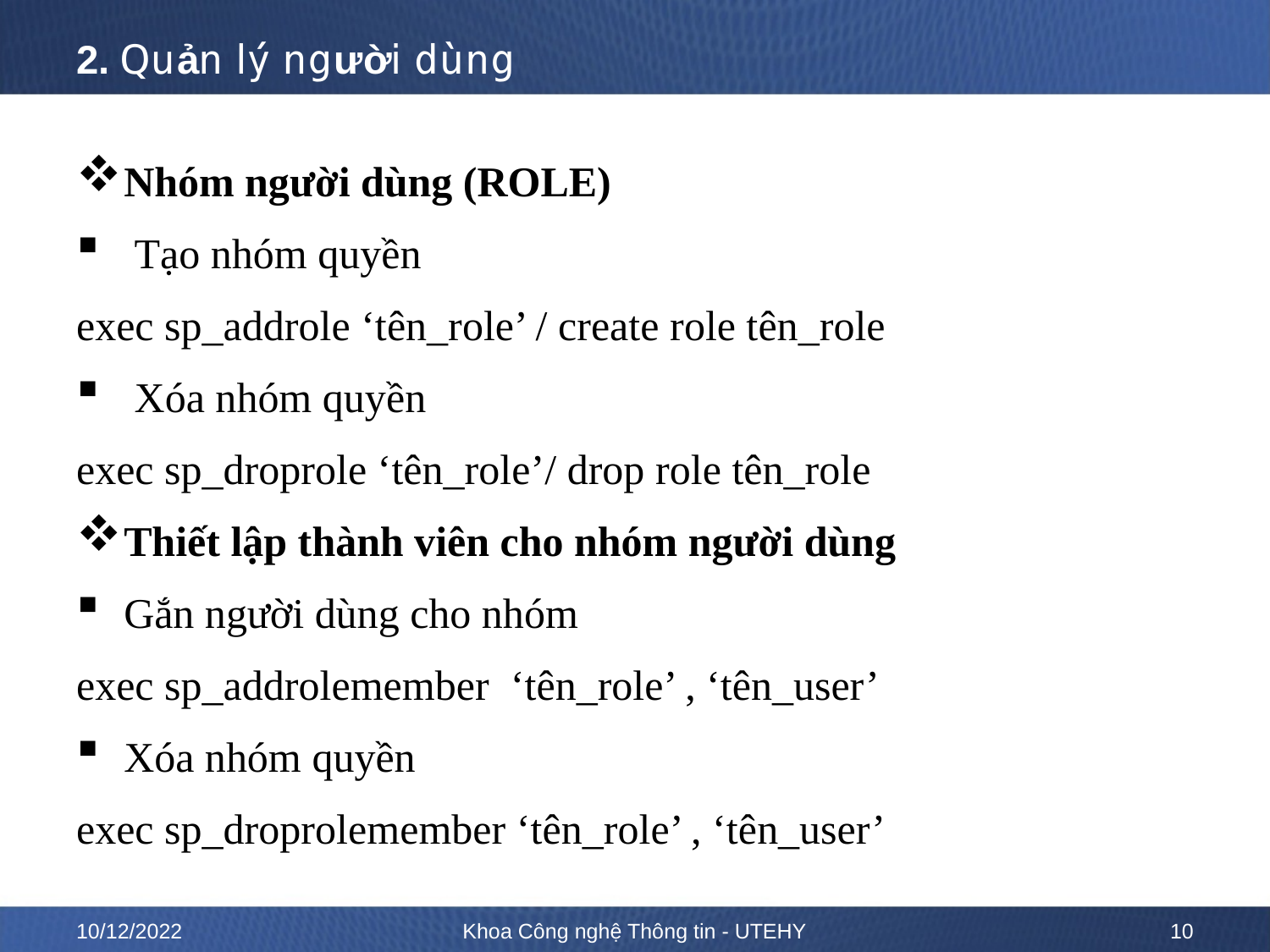

# 2. Quản lý người dùng
Nhóm người dùng (ROLE)
 Tạo nhóm quyền
exec sp_addrole ‘tên_role’ / create role tên_role
 Xóa nhóm quyền
exec sp_droprole ‘tên_role’/ drop role tên_role
Thiết lập thành viên cho nhóm người dùng
Gắn người dùng cho nhóm
exec sp_addrolemember  ‘tên_role’ , ‘tên_user’
Xóa nhóm quyền
exec sp_droprolemember ‘tên_role’ , ‘tên_user’

10/12/2022
Khoa Công nghệ Thông tin - UTEHY
10